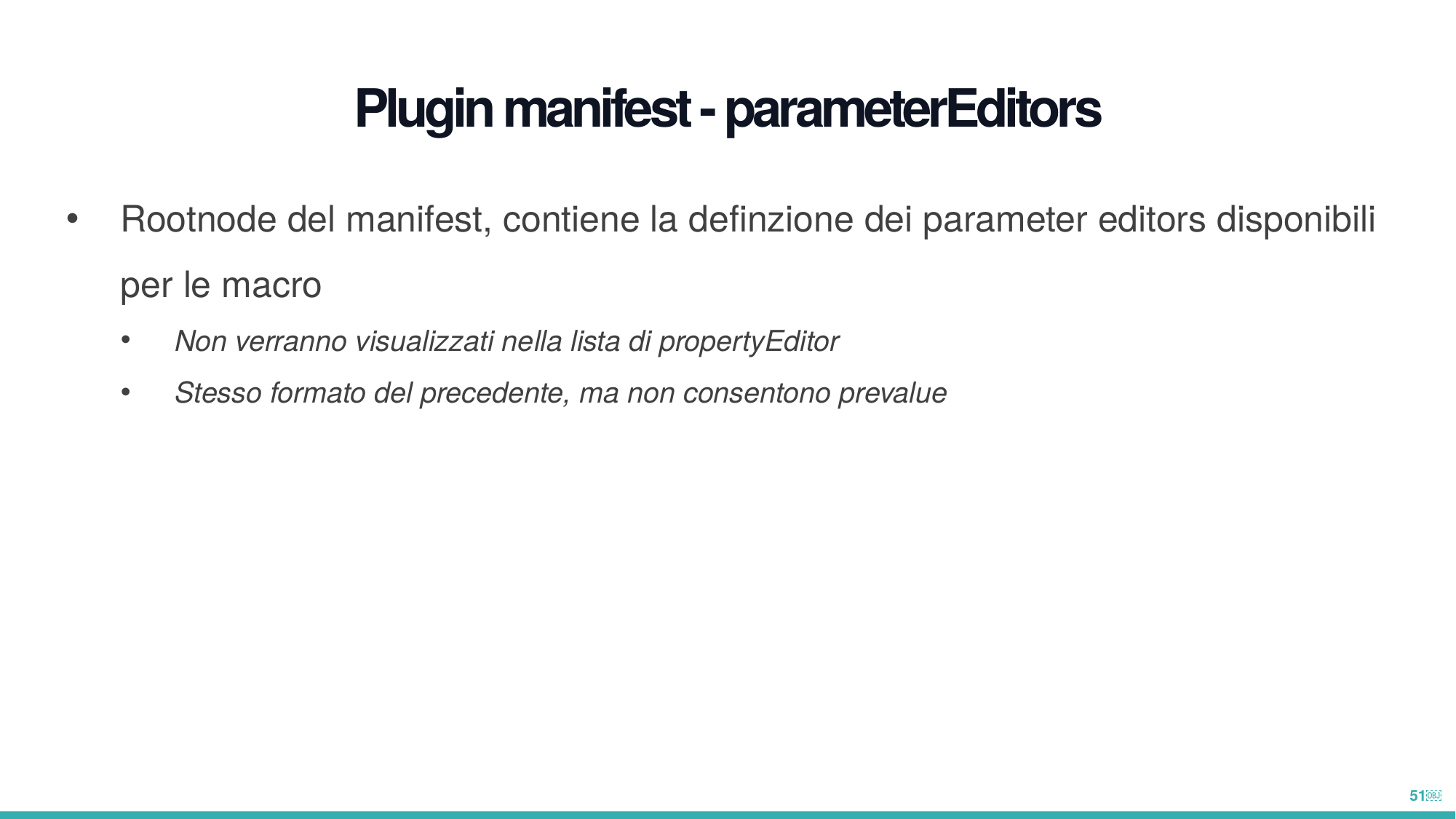

Plugin manifest - parameterEditors
Rootnode del manifest, contiene la definzione dei parameter editors disponibili per le macro
Non verranno visualizzati nella lista di propertyEditor
Stesso formato del precedente, ma non consentono prevalue